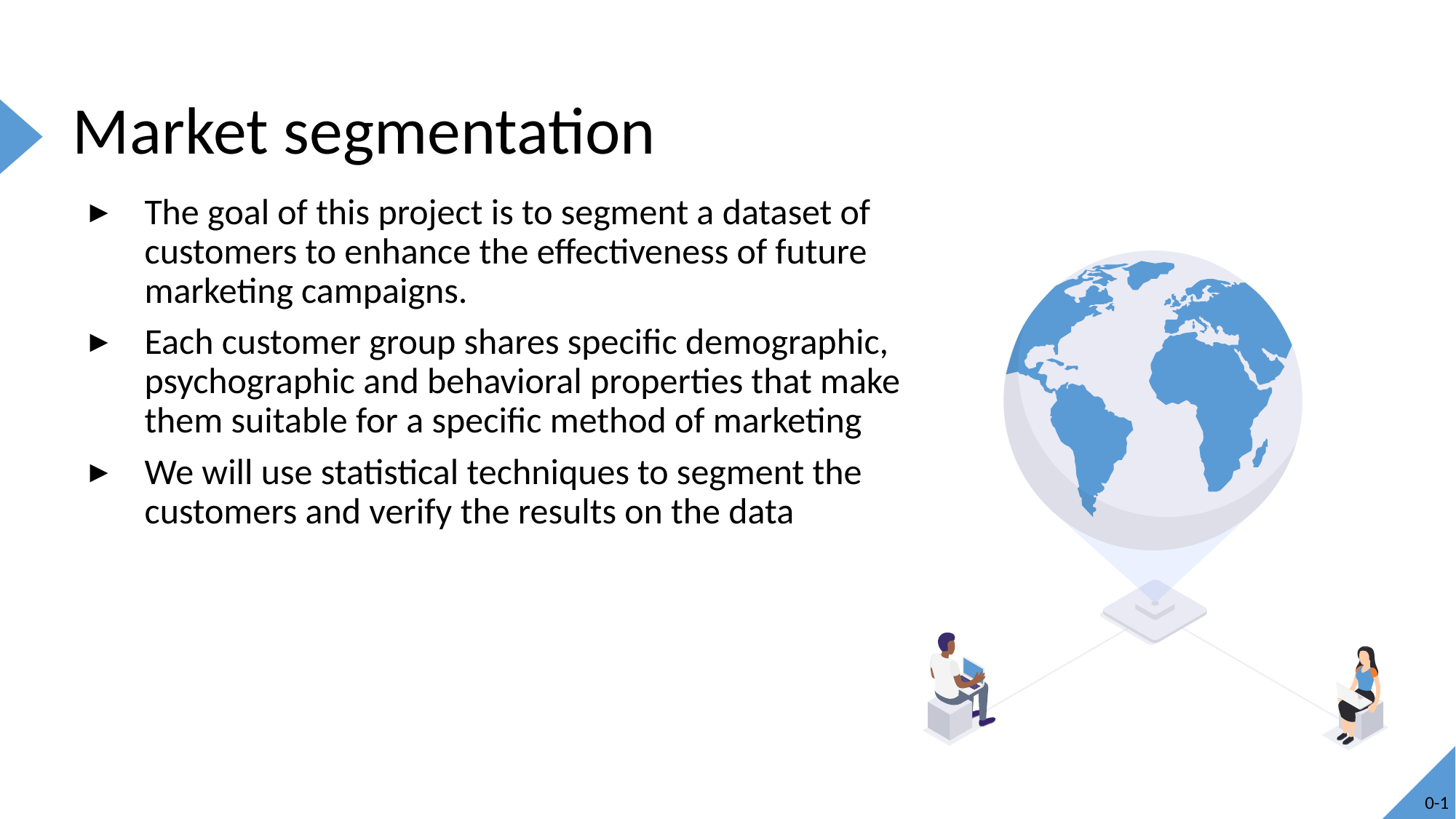

# Market segmentation
The goal of this project is to segment a dataset of customers to enhance the effectiveness of future marketing campaigns.
Each customer group shares specific demographic, psychographic and behavioral properties that make them suitable for a specific method of marketing
We will use statistical techniques to segment the customers and verify the results on the data

0-1